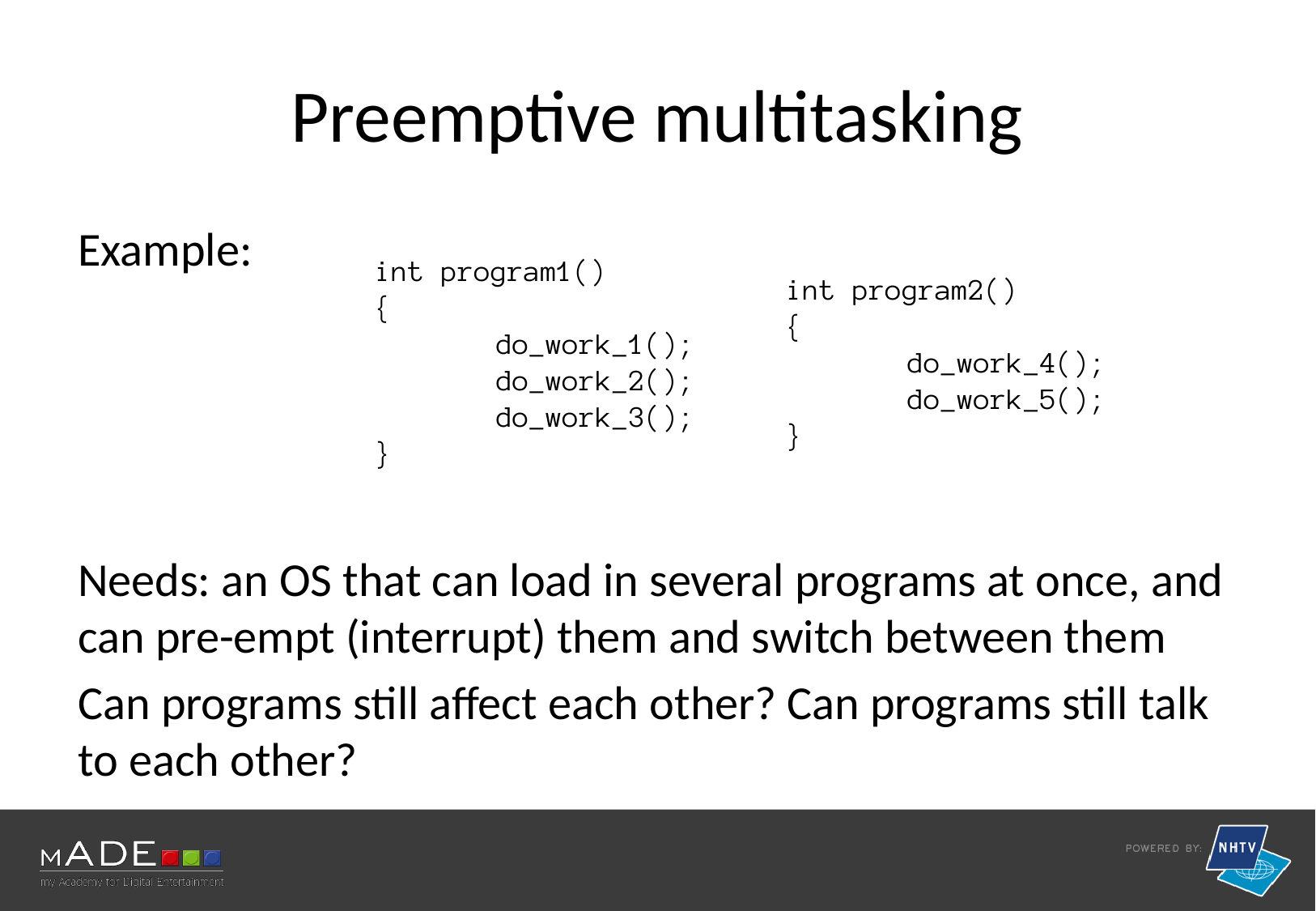

# Preemptive multitasking
Example:

Needs: an OS that can load in several programs at once, and can pre-empt (interrupt) them and switch between them
Can programs still affect each other? Can programs still talk to each other?
int program1()
{
	do_work_1();
	do_work_2();
	do_work_3();
}
int program2()
{
	do_work_4();
	do_work_5();
}